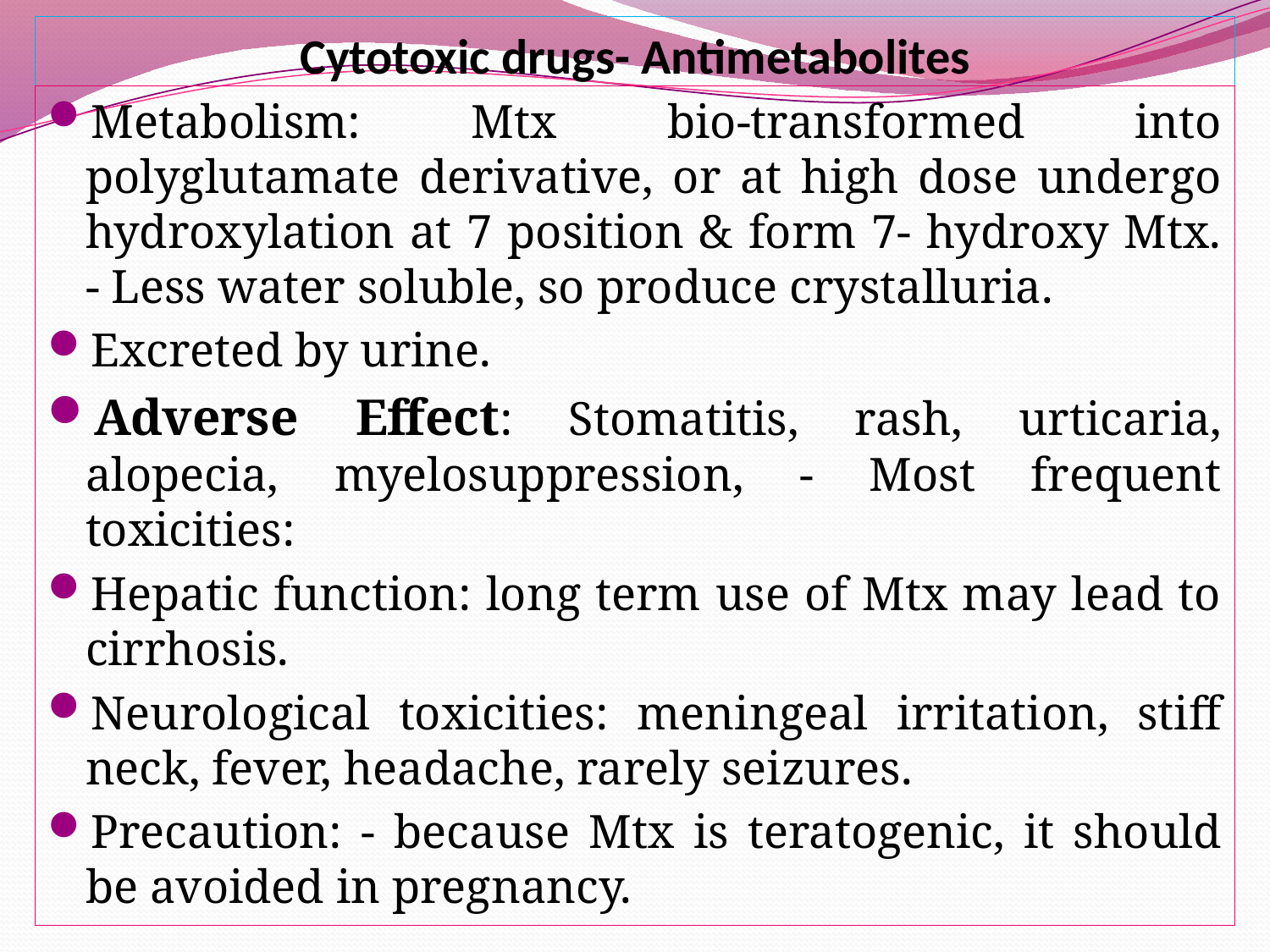

# Cytotoxic drugs- Antimetabolites
Metabolism: Mtx bio-transformed into polyglutamate derivative, or at high dose undergo hydroxylation at 7 position & form 7- hydroxy Mtx. - Less water soluble, so produce crystalluria.
Excreted by urine.
Adverse Effect: Stomatitis, rash, urticaria, alopecia, myelosuppression, - Most frequent toxicities:
Hepatic function: long term use of Mtx may lead to cirrhosis.
Neurological toxicities: meningeal irritation, stiff neck, fever, headache, rarely seizures.
Precaution: - because Mtx is teratogenic, it should be avoided in pregnancy.